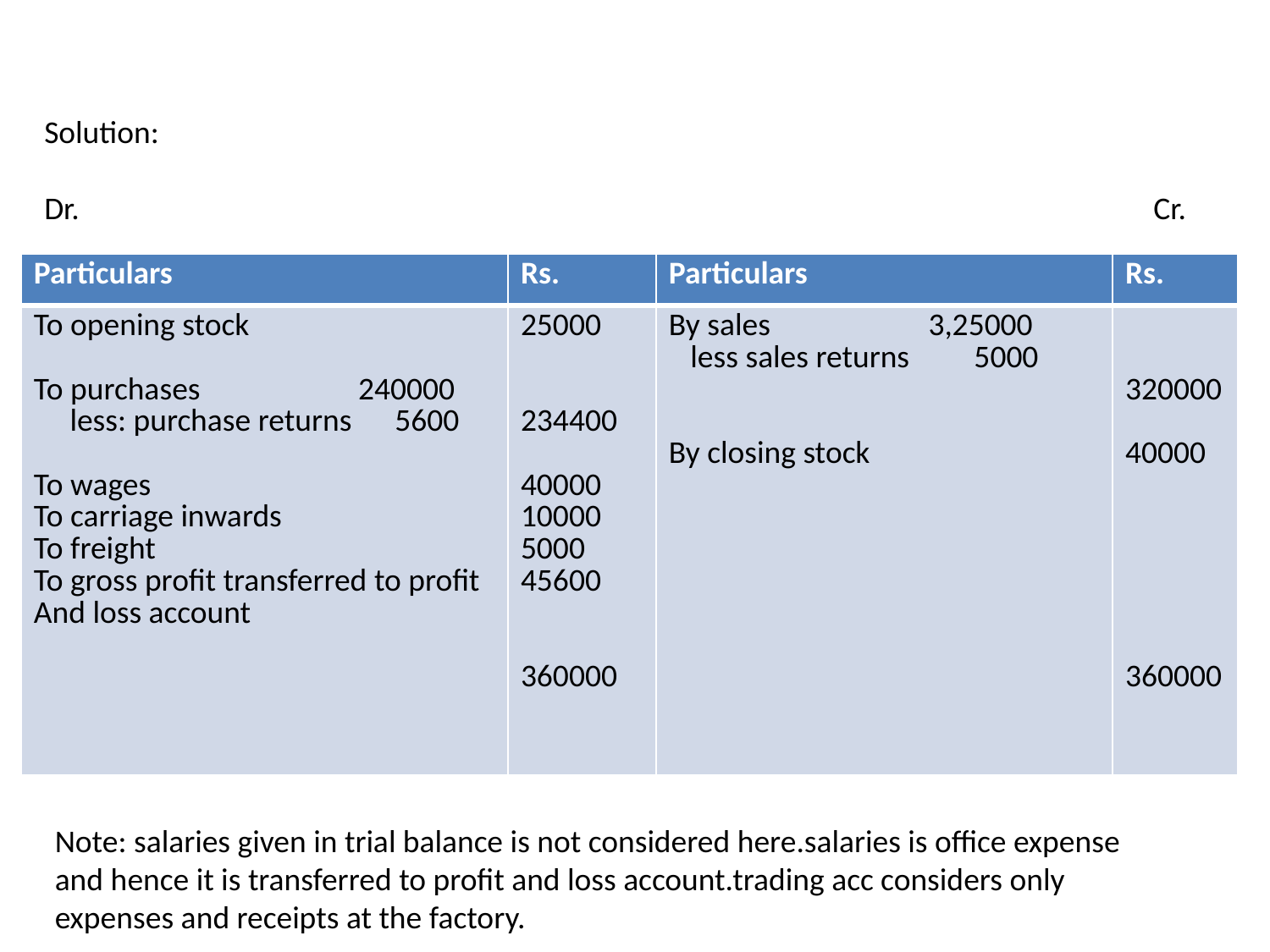

Solution:

Dr.								             Cr.

| Particulars | Rs. | Particulars | Rs. |
| --- | --- | --- | --- |
| To opening stock To purchases 240000 less: purchase returns 5600 To wages To carriage inwards To freight To gross profit transferred to profit And loss account | 25000 234400 40000 10000 5000 45600 360000 | By sales 3,25000 less sales returns 5000 By closing stock | 320000 40000 360000 |
Note: salaries given in trial balance is not considered here.salaries is office expense and hence it is transferred to profit and loss account.trading acc considers only expenses and receipts at the factory.